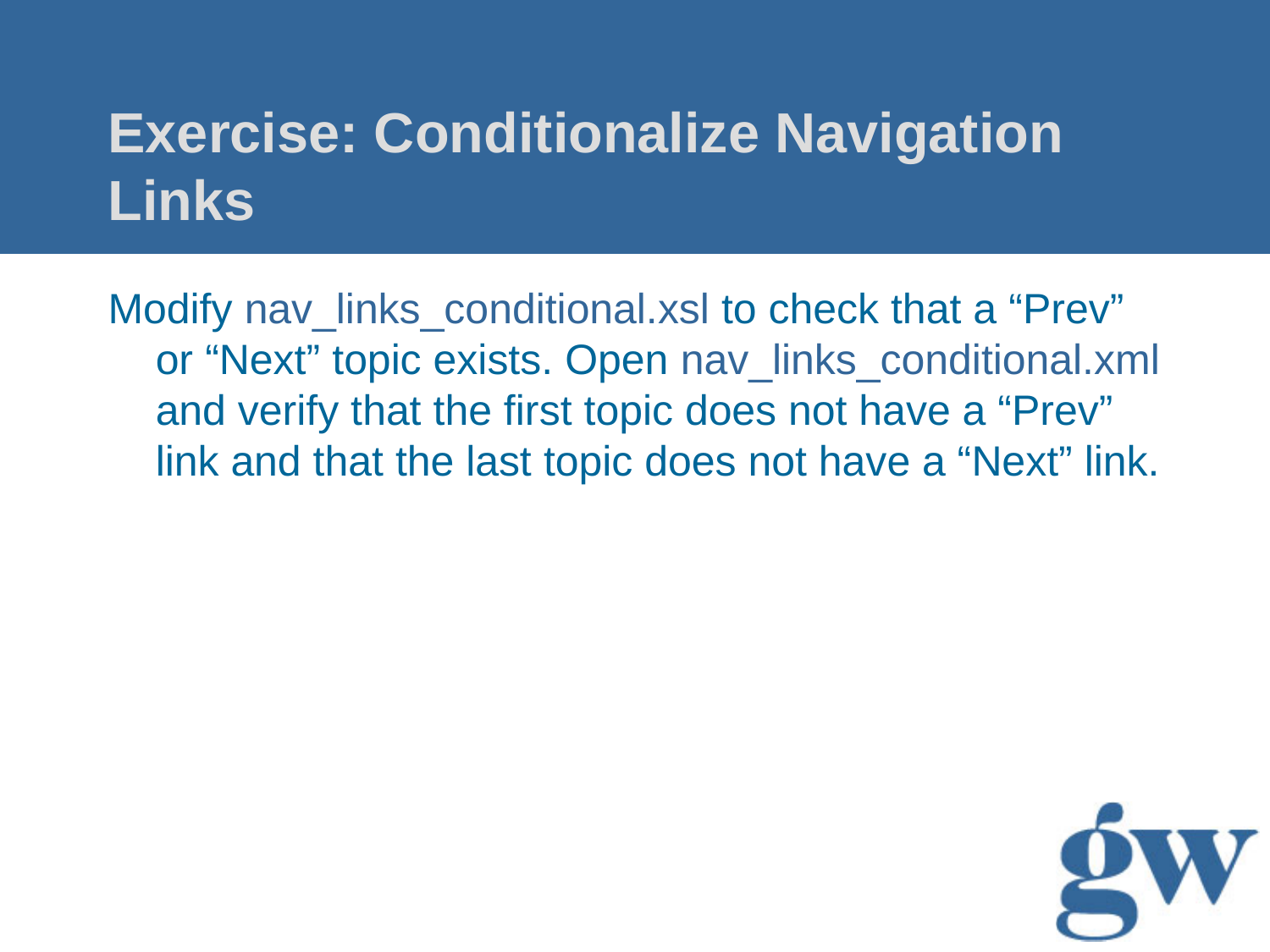

# Exercise: Conditionalize Navigation Links
Modify nav_links_conditional.xsl to check that a “Prev” or “Next” topic exists. Open nav_links_conditional.xml and verify that the first topic does not have a “Prev” link and that the last topic does not have a “Next” link.